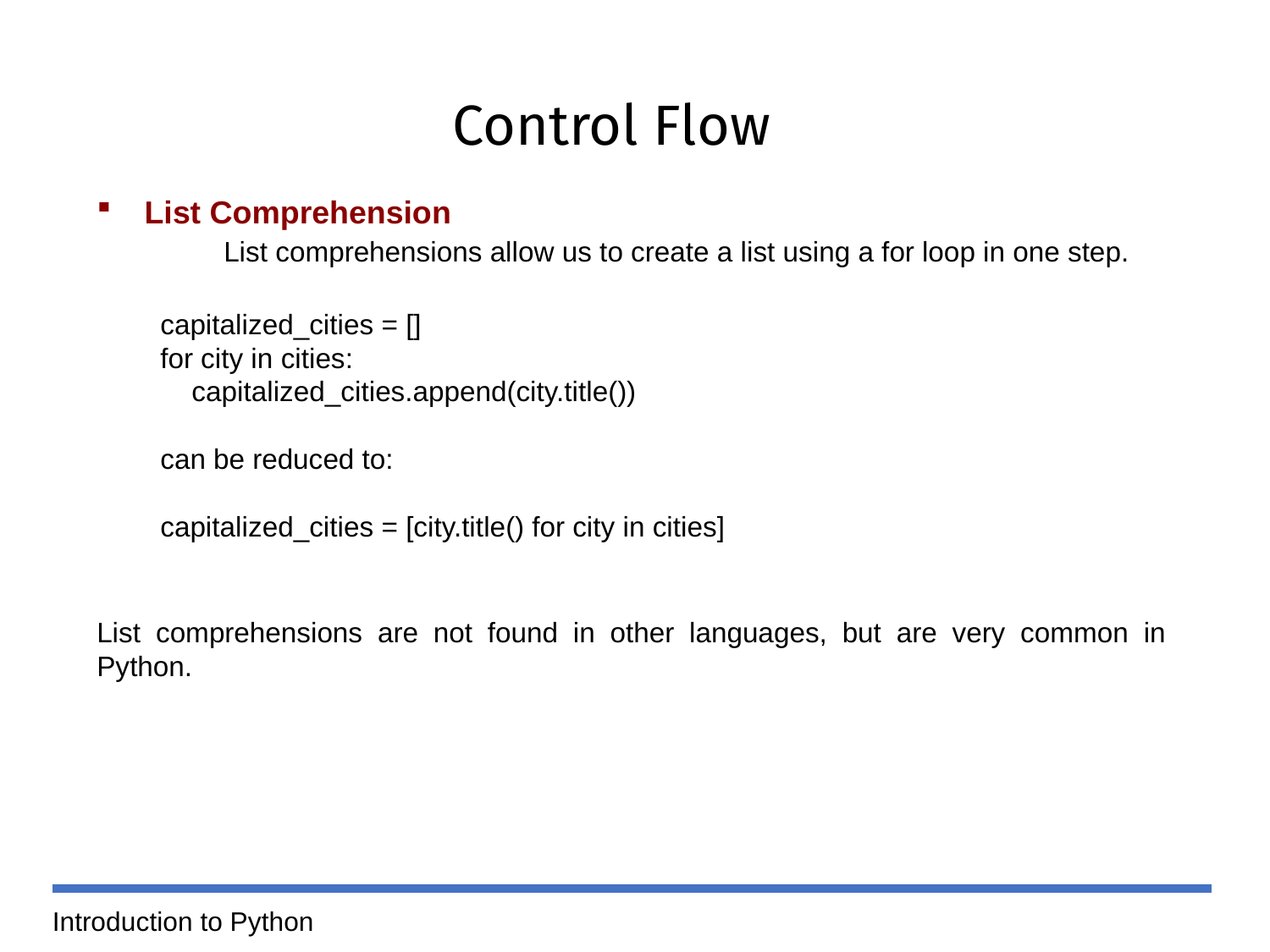

Control Flow

List Comprehension
	List comprehensions allow us to create a list using a for loop in one step.

capitalized_cities = []
for city in cities:
    capitalized_cities.append(city.title())

can be reduced to:

capitalized_cities = [city.title() for city in cities]

List comprehensions are not found in other languages, but are very common in Python.
Introduction to Python